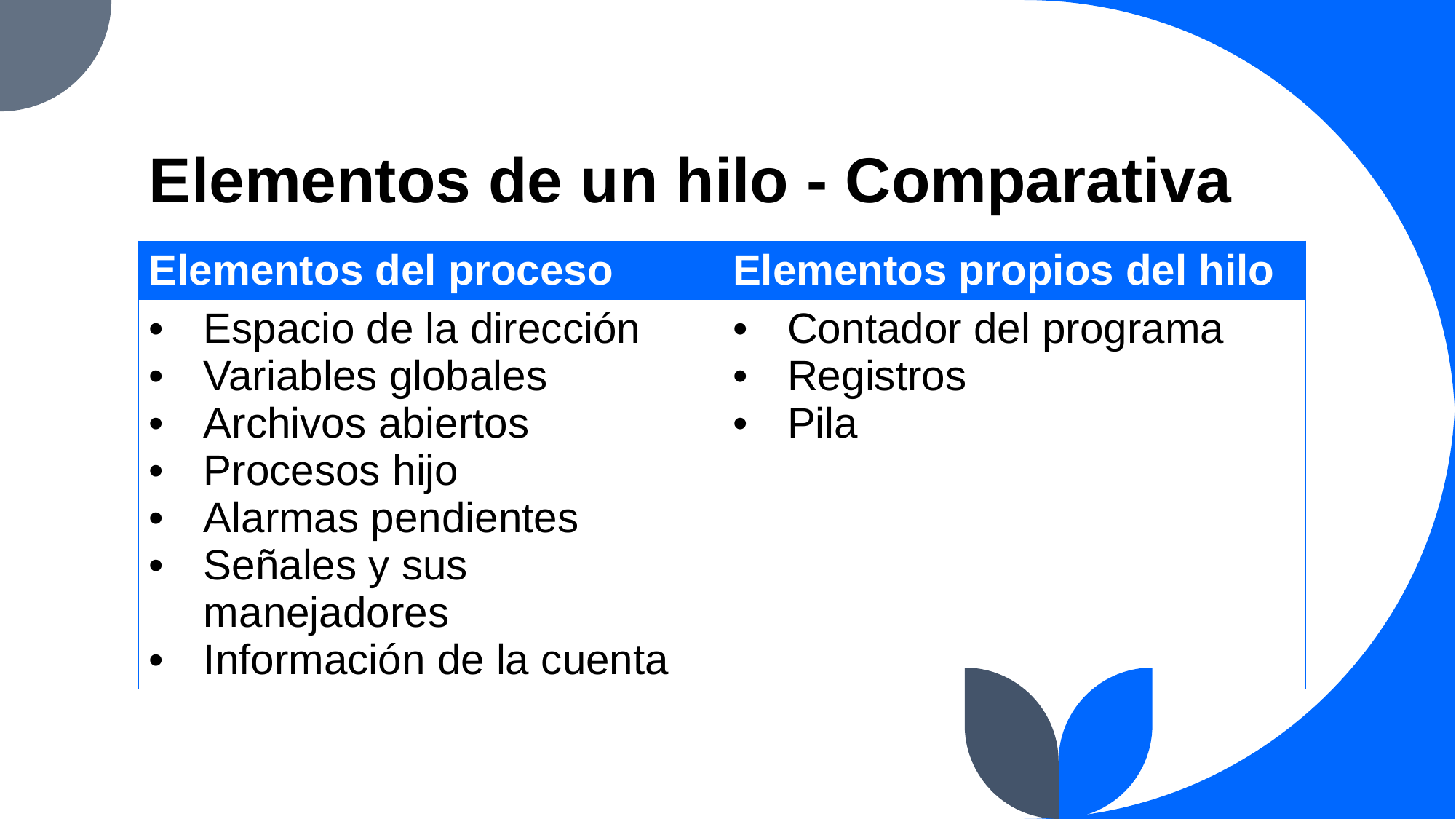

# Elementos de un hilo - Comparativa
| Elementos del proceso | Elementos propios del hilo |
| --- | --- |
| Espacio de la dirección Variables globales Archivos abiertos Procesos hijo Alarmas pendientes Señales y sus manejadores Información de la cuenta | Contador del programa Registros Pila |